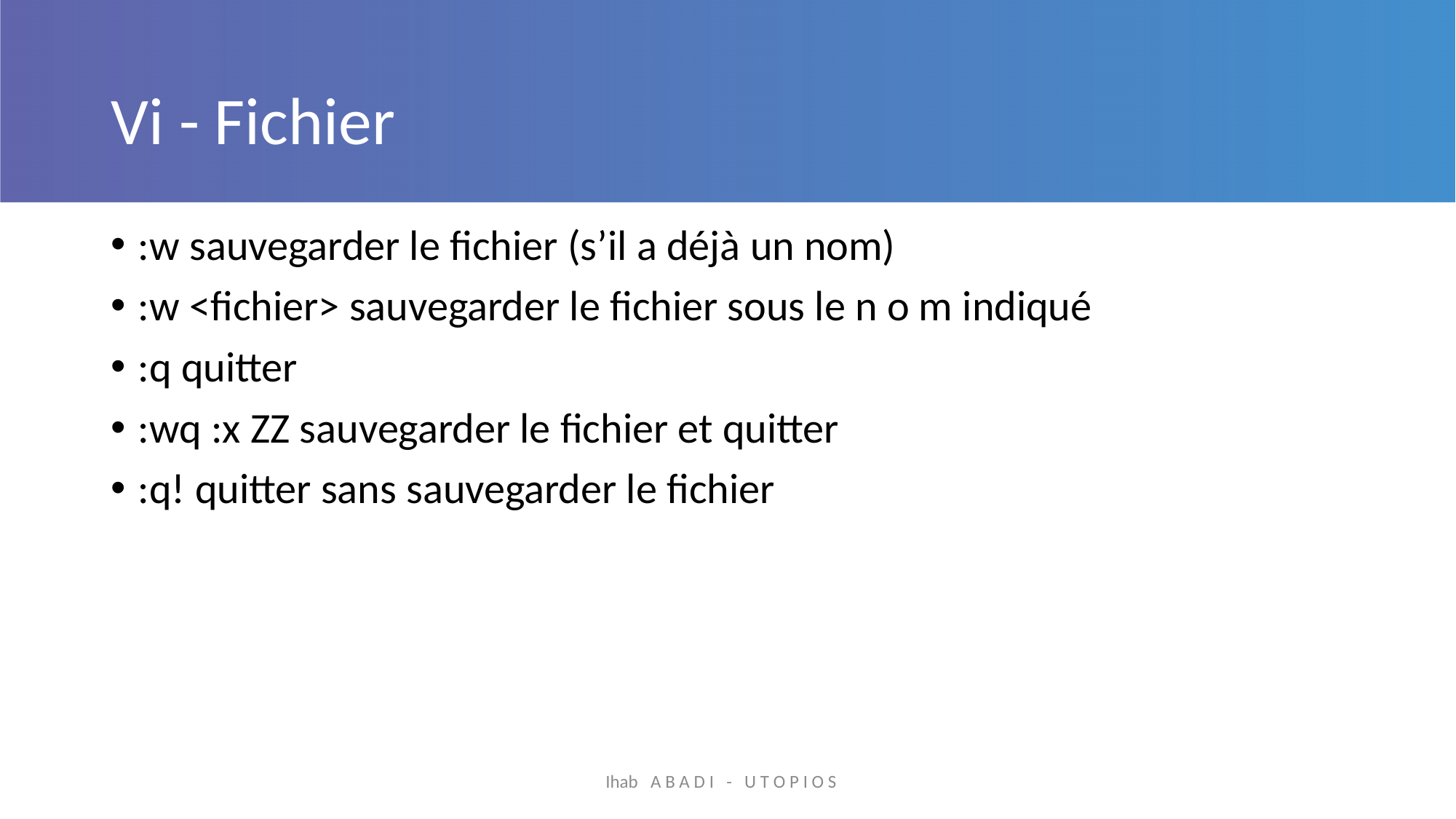

# Vi - Fichier
:w sauvegarder le fichier (s’il a déjà un nom)
:w <fichier> sauvegarder le fichier sous le n o m indiqué
:q quitter
:wq :x ZZ sauvegarder le fichier et quitter
:q! quitter sans sauvegarder le fichier

Ihab   A B A D I   -   U T O P I O S